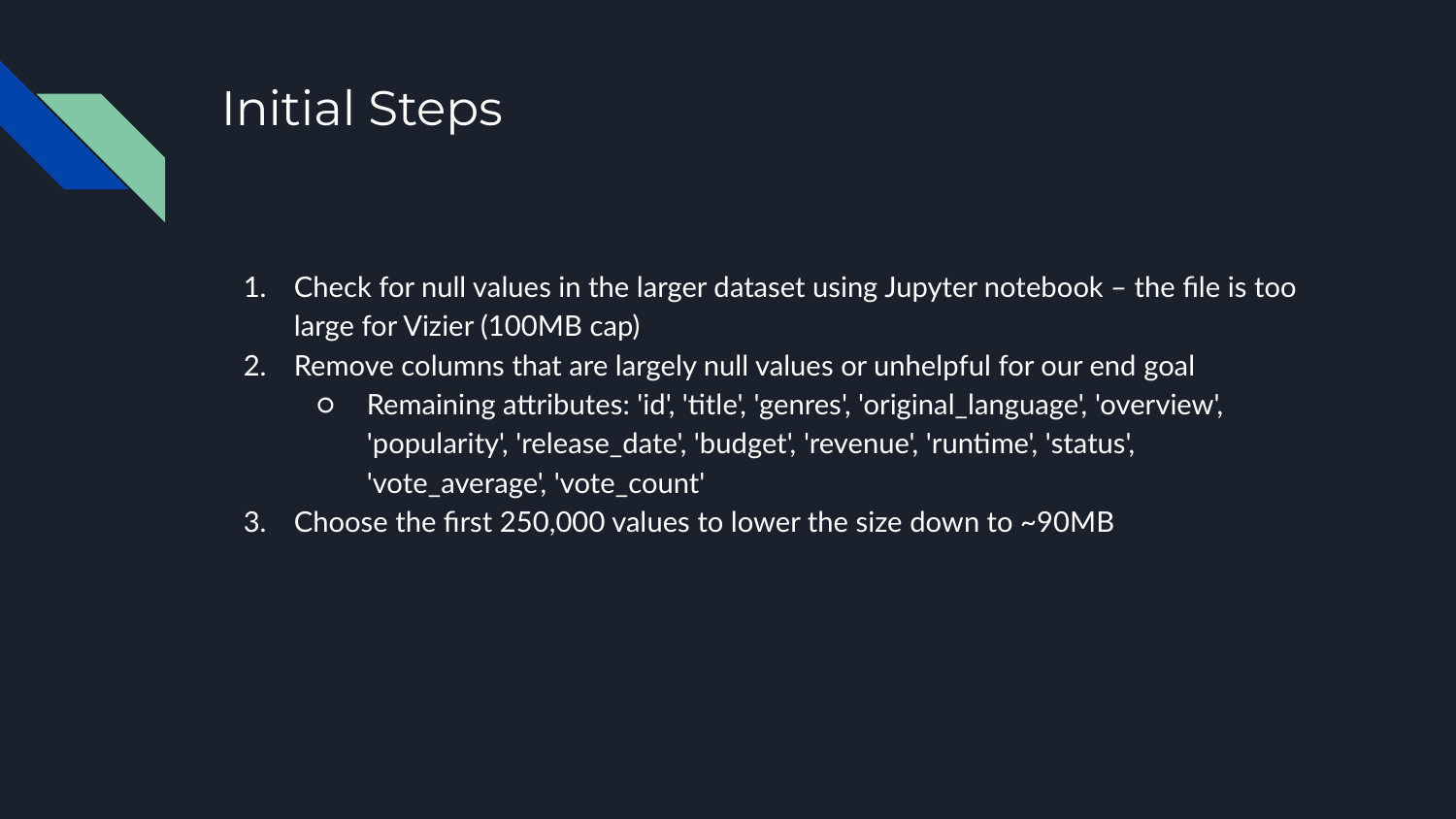

# Initial Steps
Check for null values in the larger dataset using Jupyter notebook – the file is too large for Vizier (100MB cap)
Remove columns that are largely null values or unhelpful for our end goal
Remaining attributes: 'id', 'title', 'genres', 'original_language', 'overview', 'popularity', 'release_date', 'budget', 'revenue', 'runtime', 'status', 'vote_average', 'vote_count'
Choose the first 250,000 values to lower the size down to ~90MB